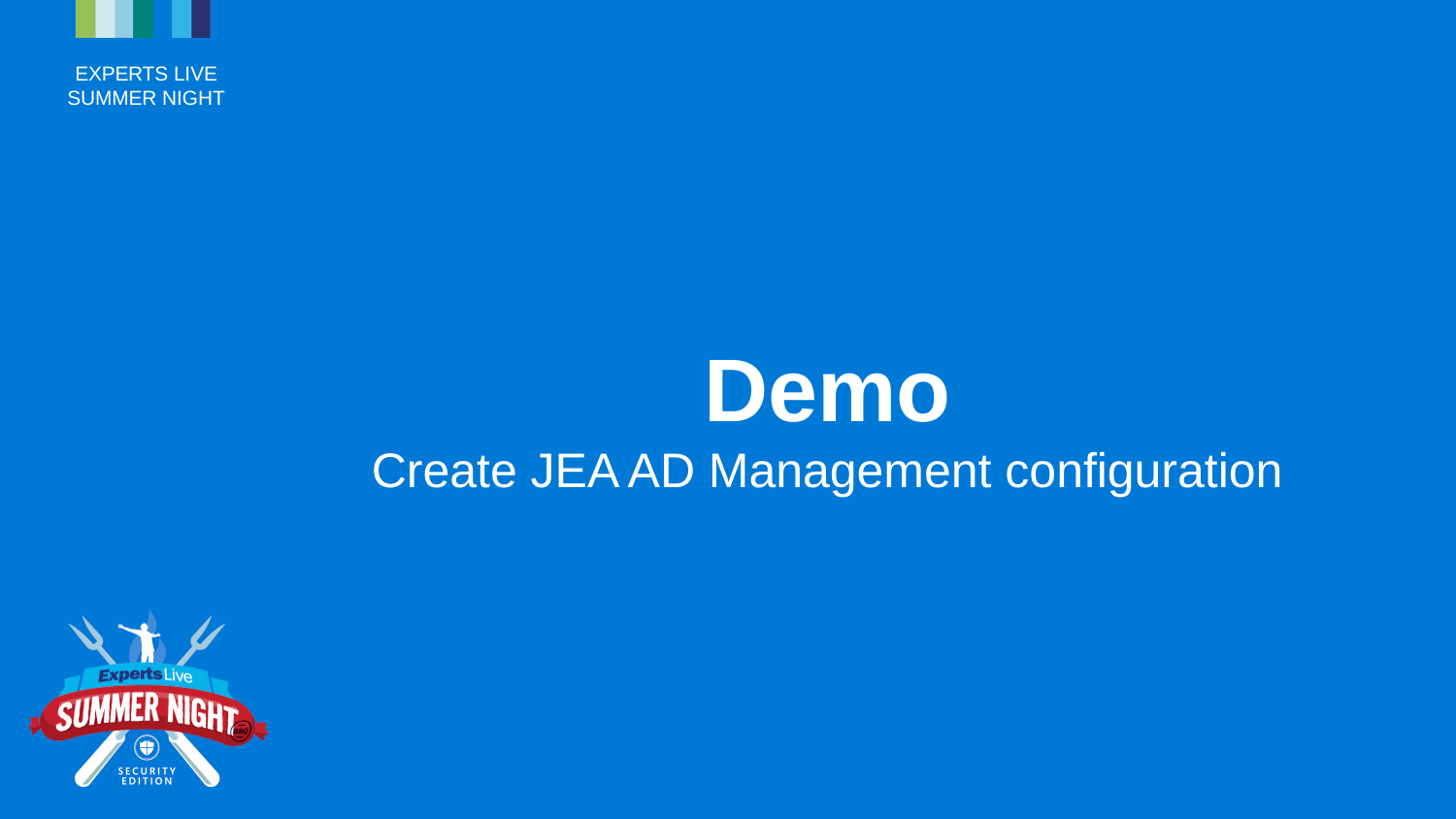

# Demo Create JEA AD Management configuration